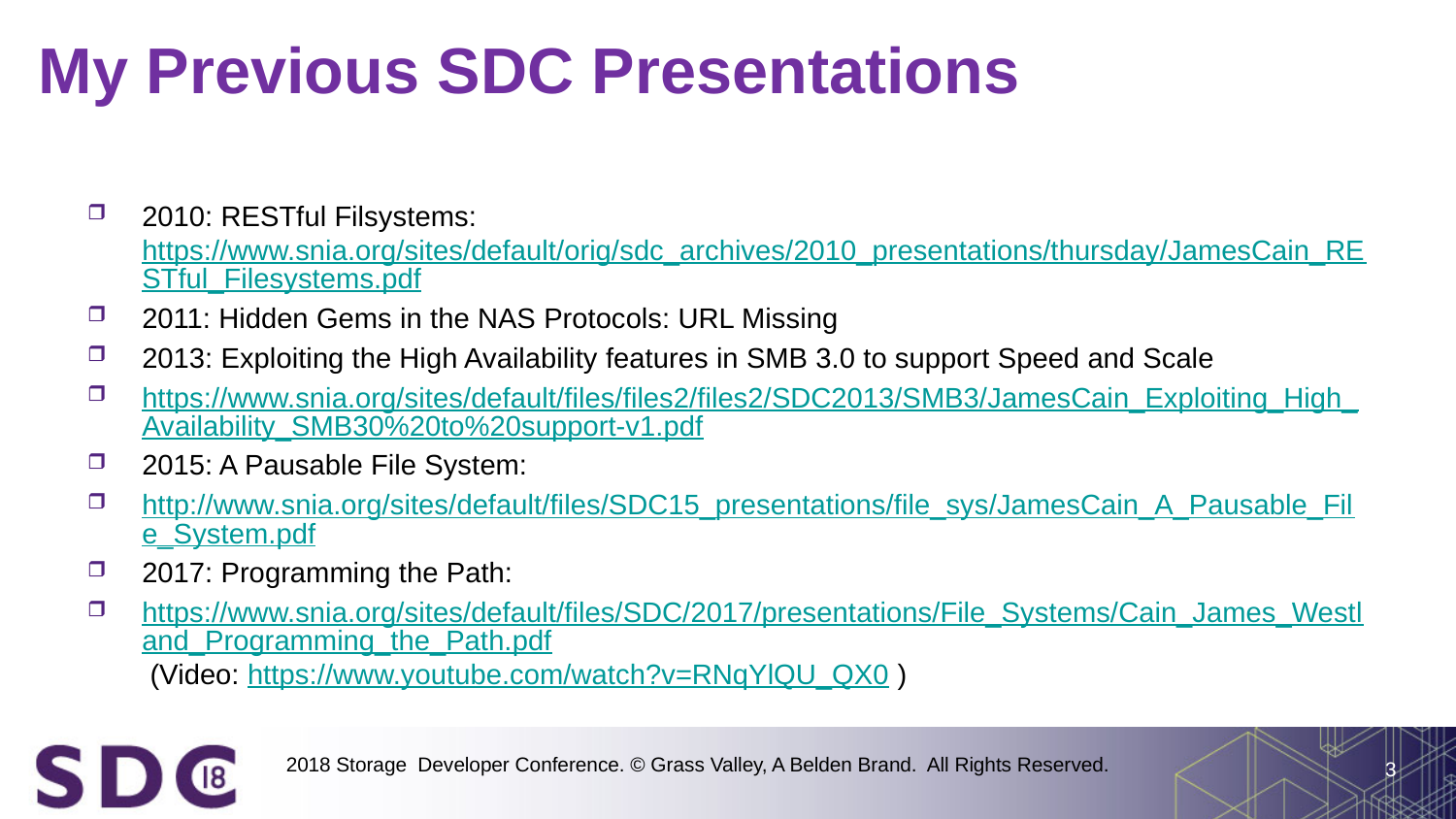

# My Previous SDC Presentations
2010: RESTful Filsystems: https://www.snia.org/sites/default/orig/sdc_archives/2010_presentations/thursday/JamesCain_RESTful_Filesystems.pdf
2011: Hidden Gems in the NAS Protocols: URL Missing
2013: Exploiting the High Availability features in SMB 3.0 to support Speed and Scale
https://www.snia.org/sites/default/files/files2/files2/SDC2013/SMB3/JamesCain_Exploiting_High_Availability_SMB30%20to%20support-v1.pdf
2015: A Pausable File System:
http://www.snia.org/sites/default/files/SDC15_presentations/file_sys/JamesCain_A_Pausable_File_System.pdf
2017: Programming the Path:
https://www.snia.org/sites/default/files/SDC/2017/presentations/File_Systems/Cain_James_Westland_Programming_the_Path.pdf (Video: https://www.youtube.com/watch?v=RNqYlQU_QX0 )